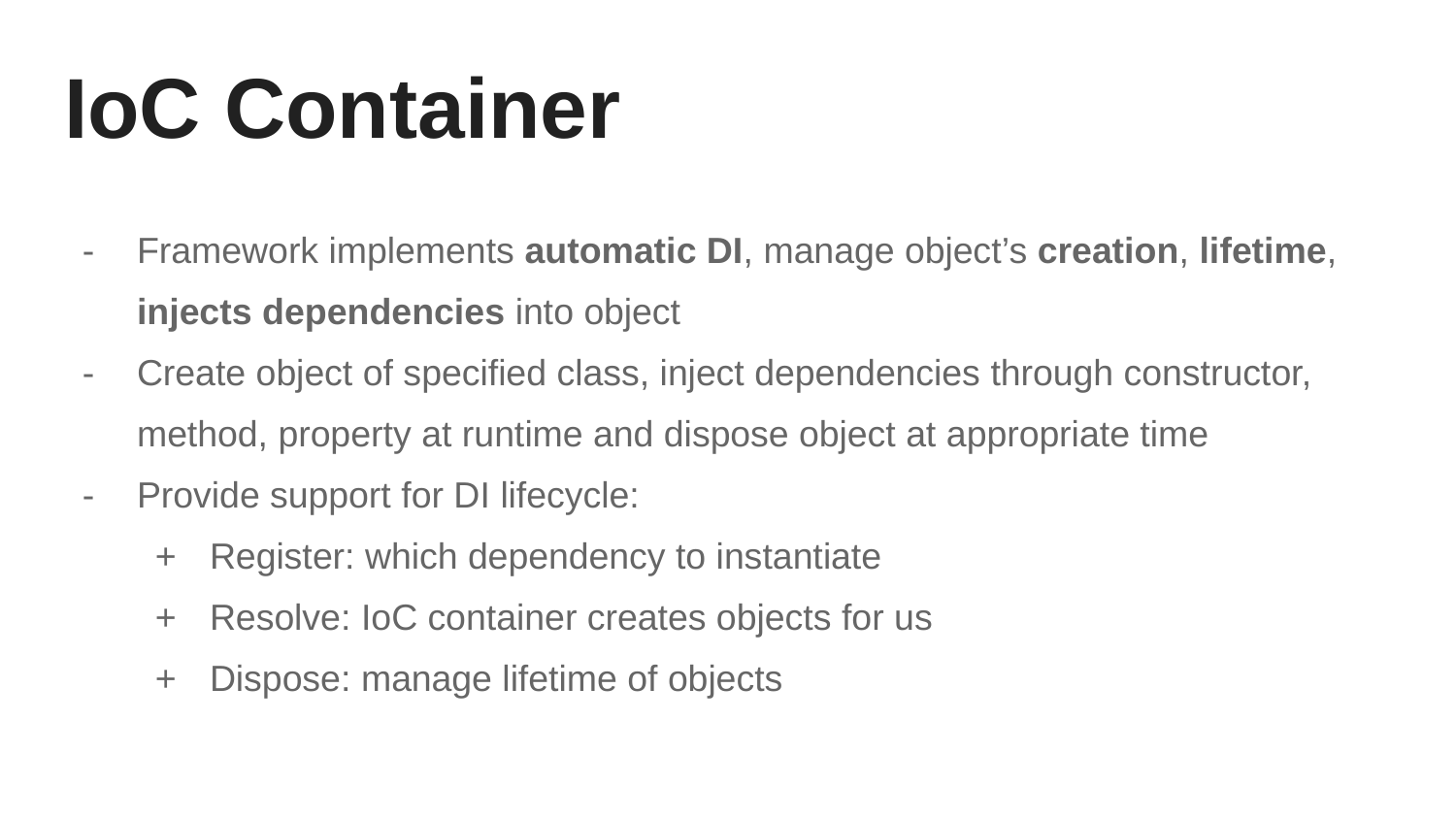

# IoC Container
Framework implements automatic DI, manage object’s creation, lifetime, injects dependencies into object
Create object of specified class, inject dependencies through constructor, method, property at runtime and dispose object at appropriate time
Provide support for DI lifecycle:
Register: which dependency to instantiate
Resolve: IoC container creates objects for us
Dispose: manage lifetime of objects